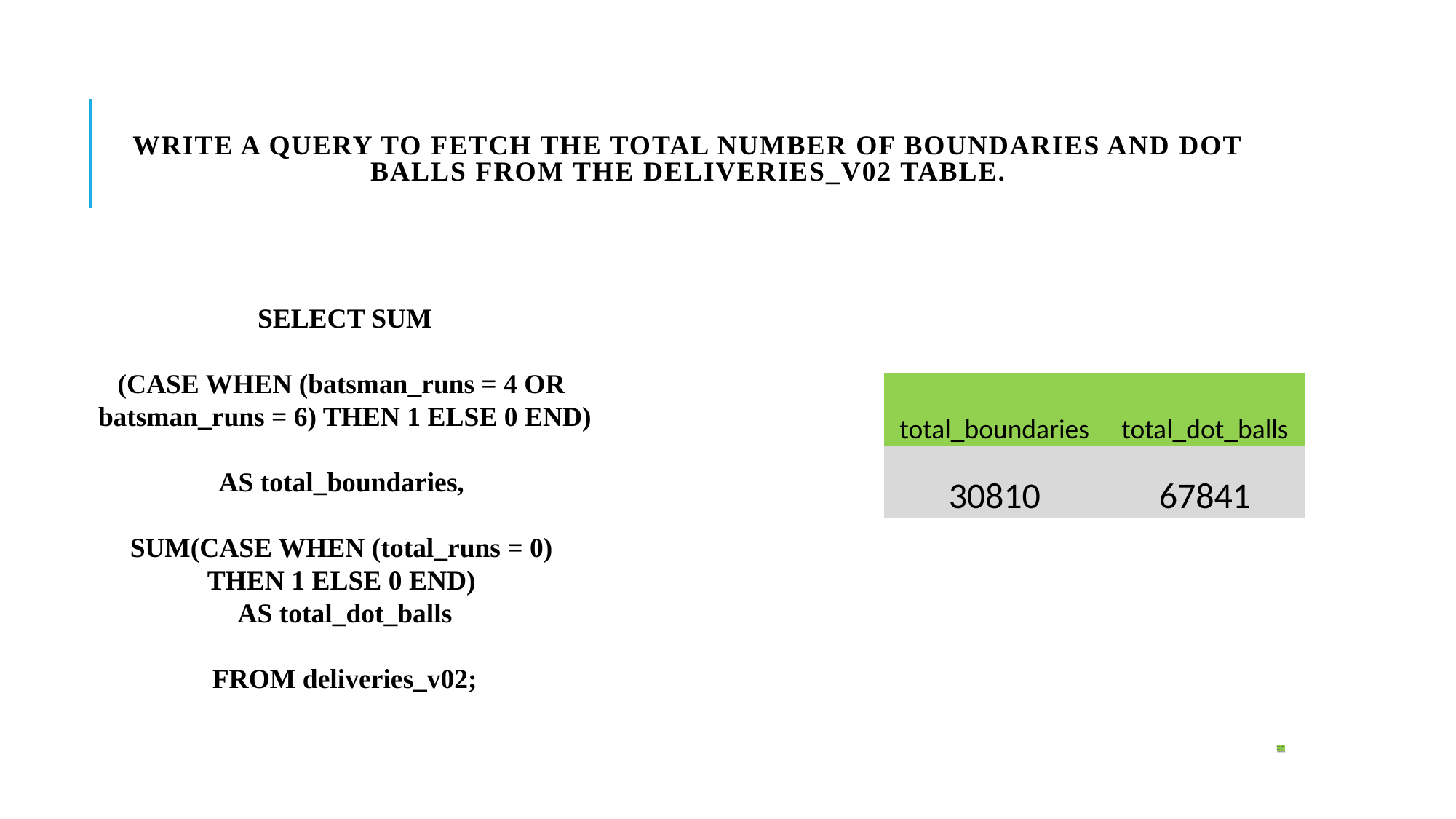

# Write a query to fetch the total number of boundaries and dot balls from the deliveries_v02 table.
SELECT SUM

(CASE WHEN (batsman_runs = 4 OR
batsman_runs = 6) THEN 1 ELSE 0 END)

AS total_boundaries,

SUM(CASE WHEN (total_runs = 0)
THEN 1 ELSE 0 END)
AS total_dot_balls

FROM deliveries_v02;
| total\_boundaries | total\_dot\_balls |
| --- | --- |
| 30810 | 67841 |
| total\_boundaries | total\_dot\_balls |
| --- | --- |
| 30810 | 67841 |